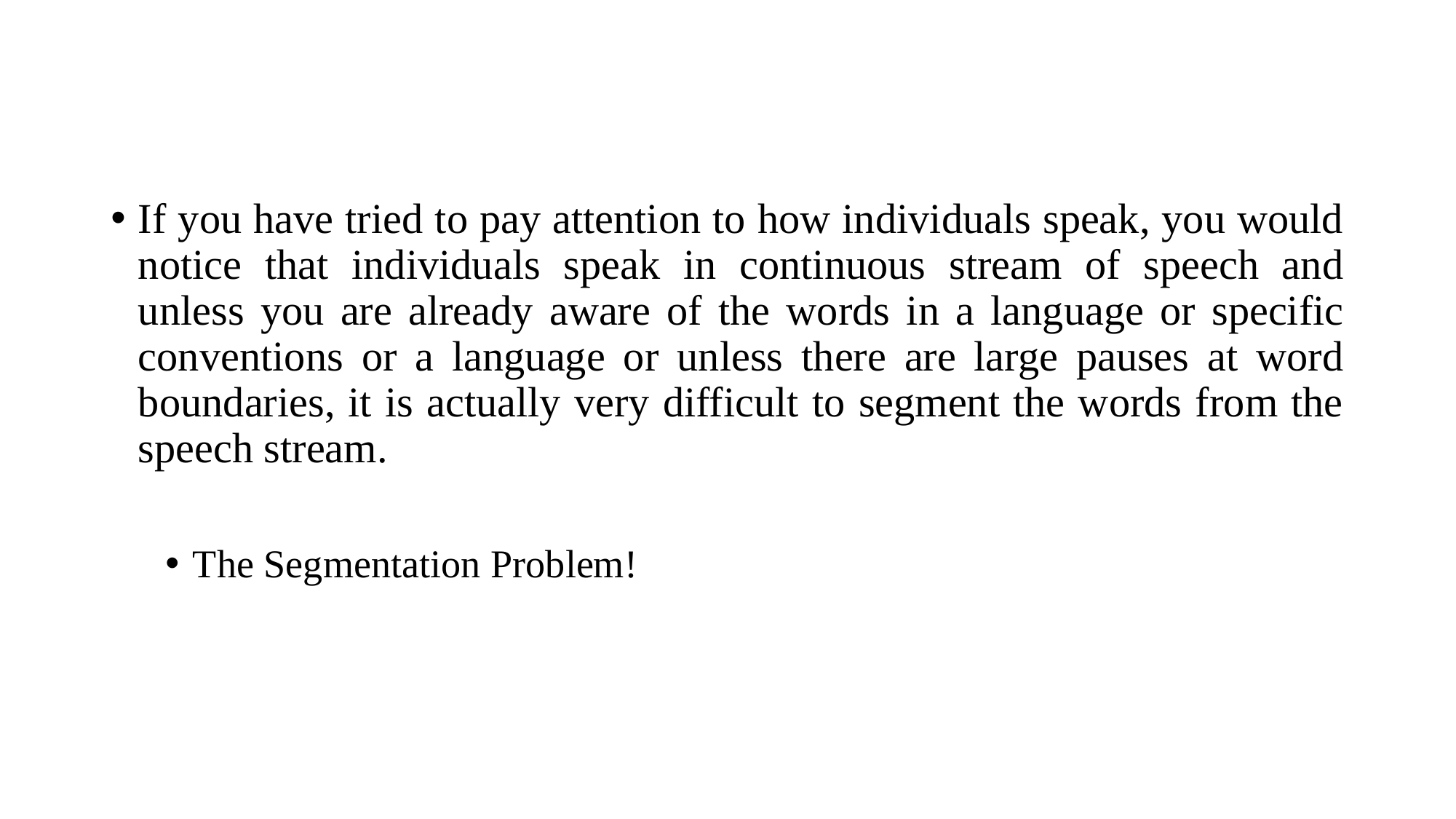

If you have tried to pay attention to how individuals speak, you would notice that individuals speak in continuous stream of speech and unless you are already aware of the words in a language or specific conventions or a language or unless there are large pauses at word boundaries, it is actually very difficult to segment the words from the speech stream.

The Segmentation Problem!